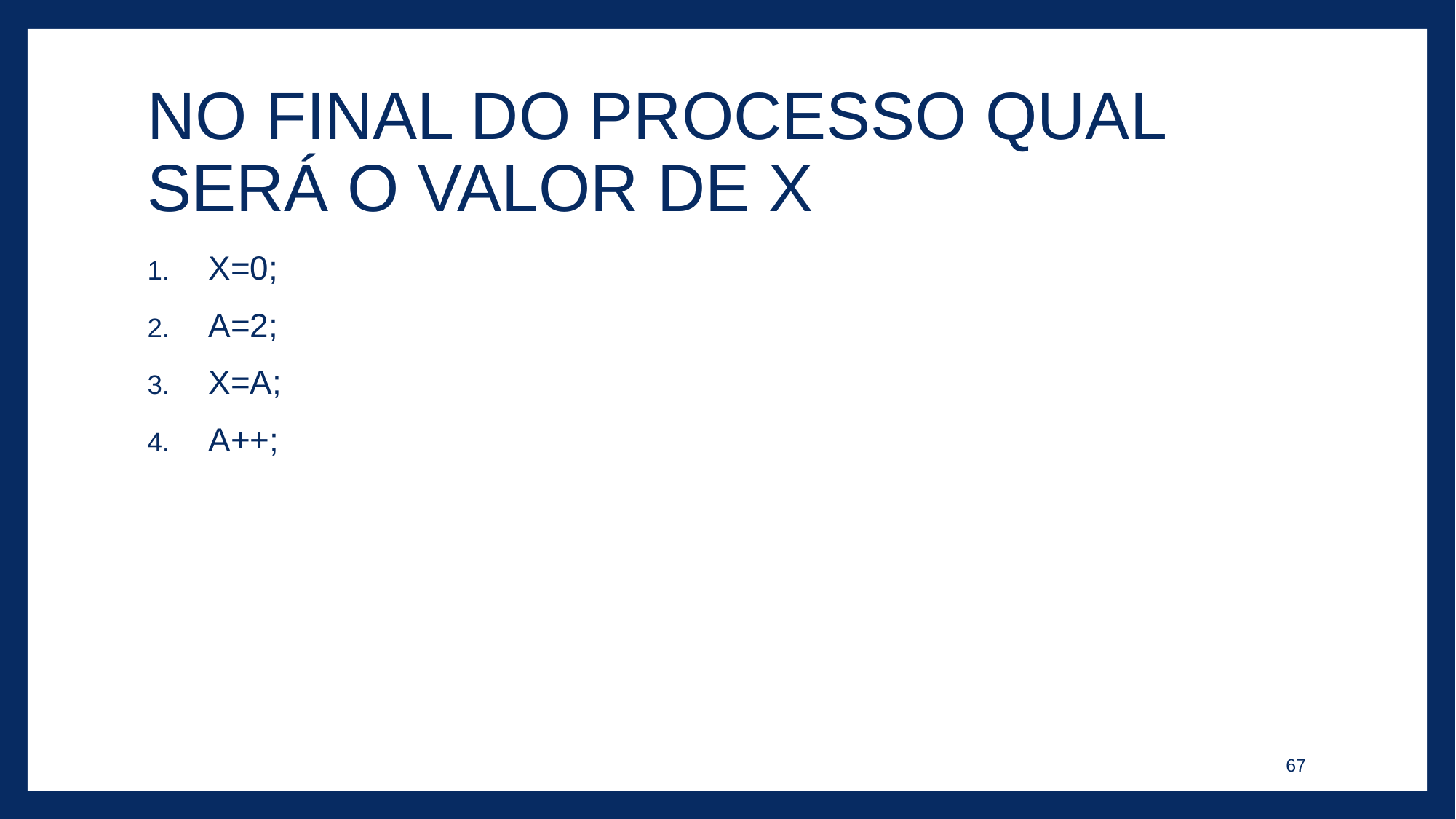

# NO FINAL DO PROCESSO QUAL SERÁ O VALOR DE X
X=0;
A=2;
X=A;
A++;

67